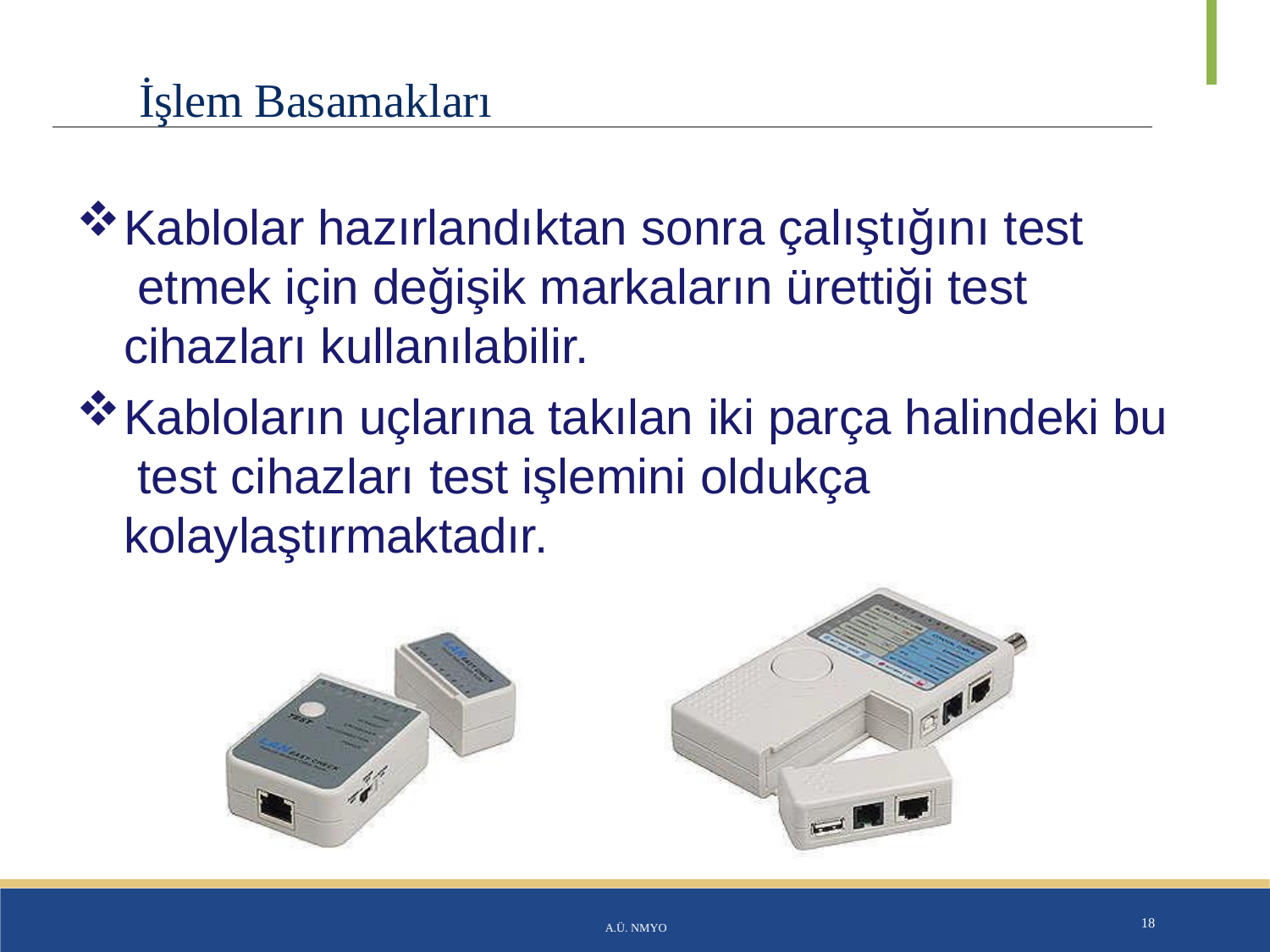

# İşlem Basamakları
Kablolar hazırlandıktan sonra çalıştığını test  etmek için değişik markaların ürettiği test  cihazları kullanılabilir.
Kabloların uçlarına takılan iki parça halindeki bu  test cihazları test işlemini oldukça
kolaylaştırmaktadır.

A.Ü. NMYO
18